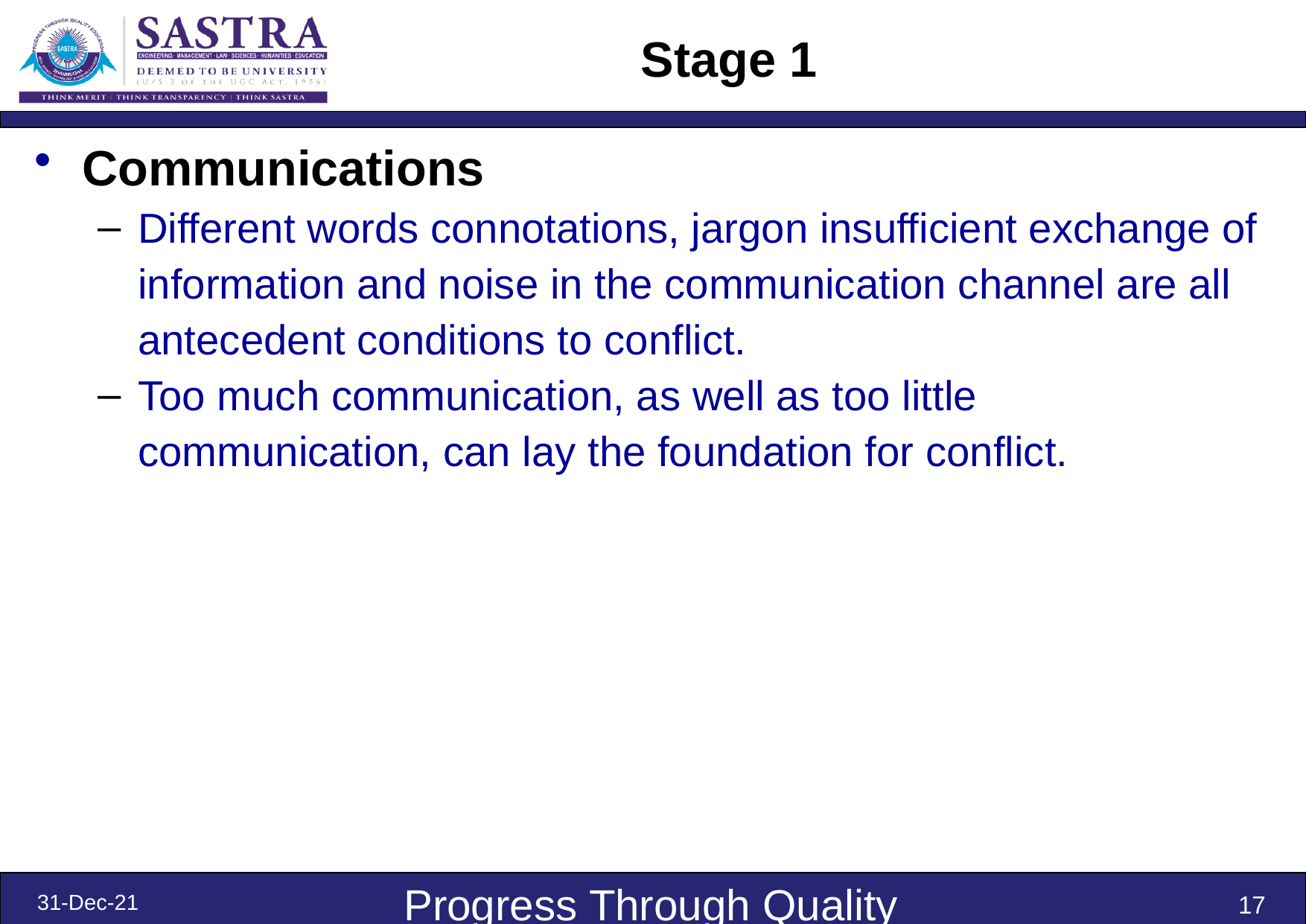

# Stage 1
Communications
Different words connotations, jargon insufficient exchange of information and noise in the communication channel are all antecedent conditions to conflict.
Too much communication, as well as too little communication, can lay the foundation for conflict.

31-Dec-21
17